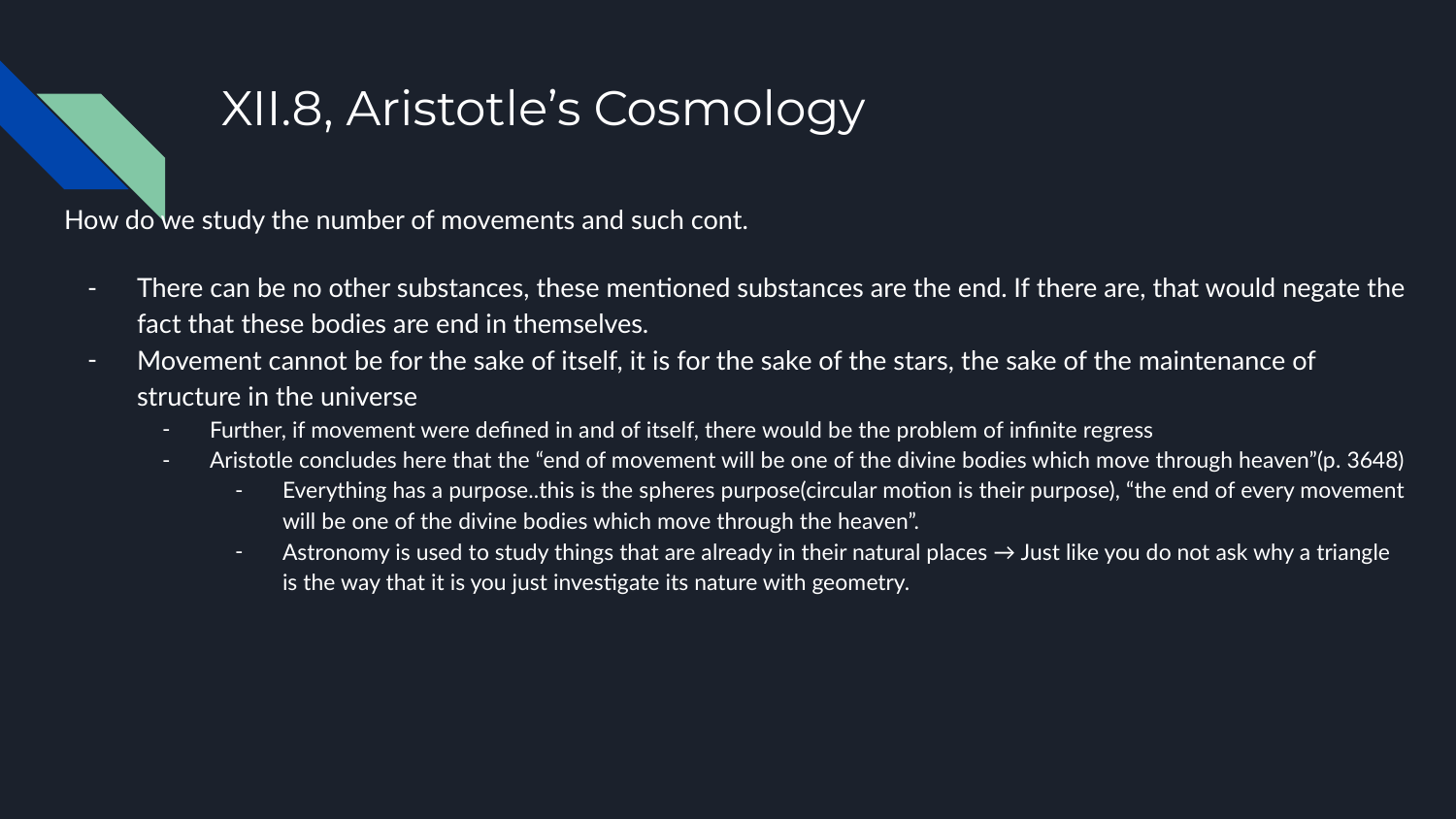

# XII.8, Aristotle’s Cosmology
How do we study the number of movements and such cont.
There can be no other substances, these mentioned substances are the end. If there are, that would negate the fact that these bodies are end in themselves.
Movement cannot be for the sake of itself, it is for the sake of the stars, the sake of the maintenance of structure in the universe
Further, if movement were defined in and of itself, there would be the problem of infinite regress
Aristotle concludes here that the “end of movement will be one of the divine bodies which move through heaven”(p. 3648)
Everything has a purpose..this is the spheres purpose(circular motion is their purpose), “the end of every movement will be one of the divine bodies which move through the heaven”.
Astronomy is used to study things that are already in their natural places → Just like you do not ask why a triangle is the way that it is you just investigate its nature with geometry.